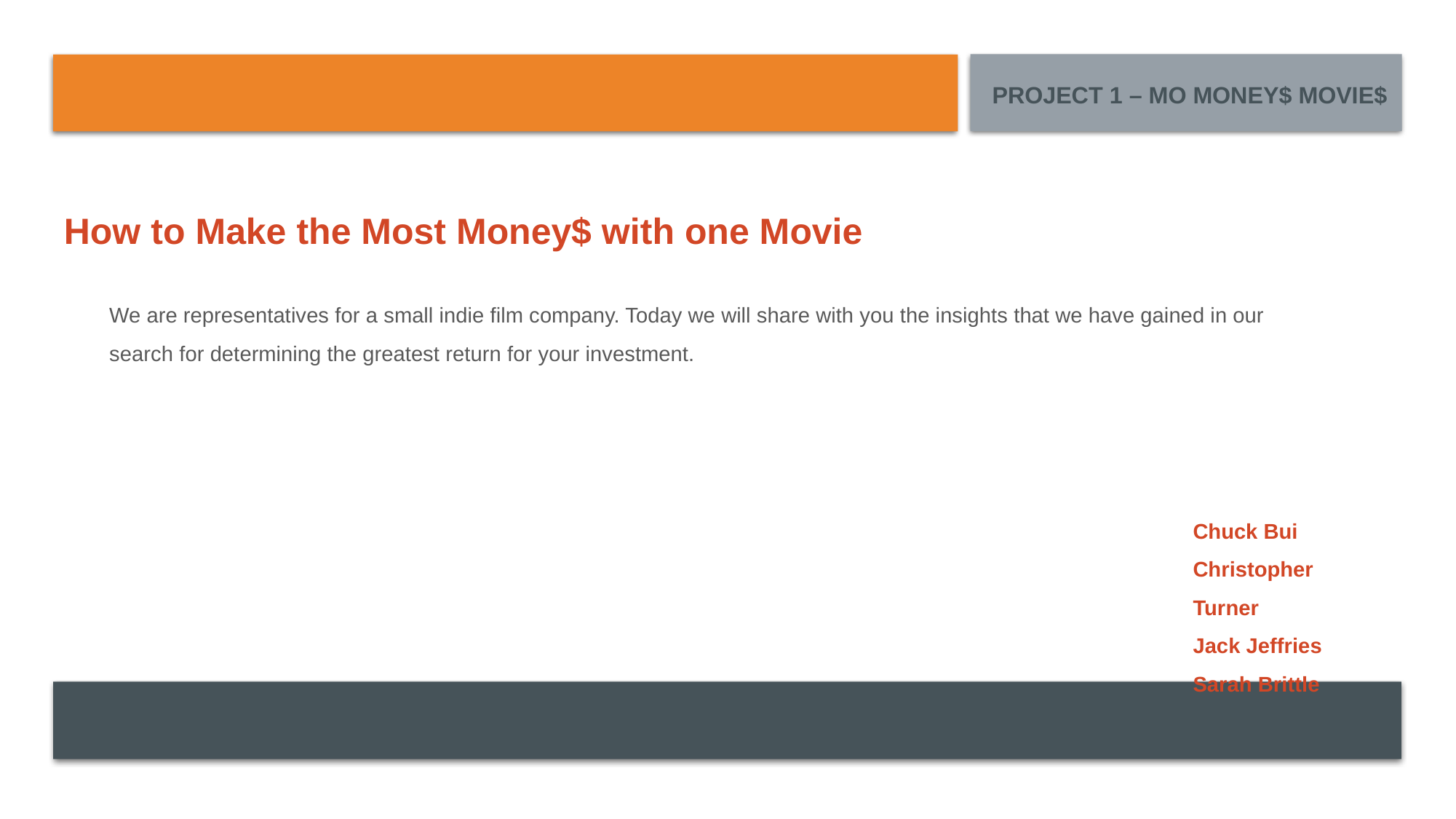

Project 1 – Mo Money$ Movie$

How to Make the Most Money$ with one Movie
We are representatives for a small indie film company. Today we will share with you the insights that we have gained in our search for determining the greatest return for your investment.
Chuck Bui
Christopher Turner
Jack Jeffries
Sarah Brittle